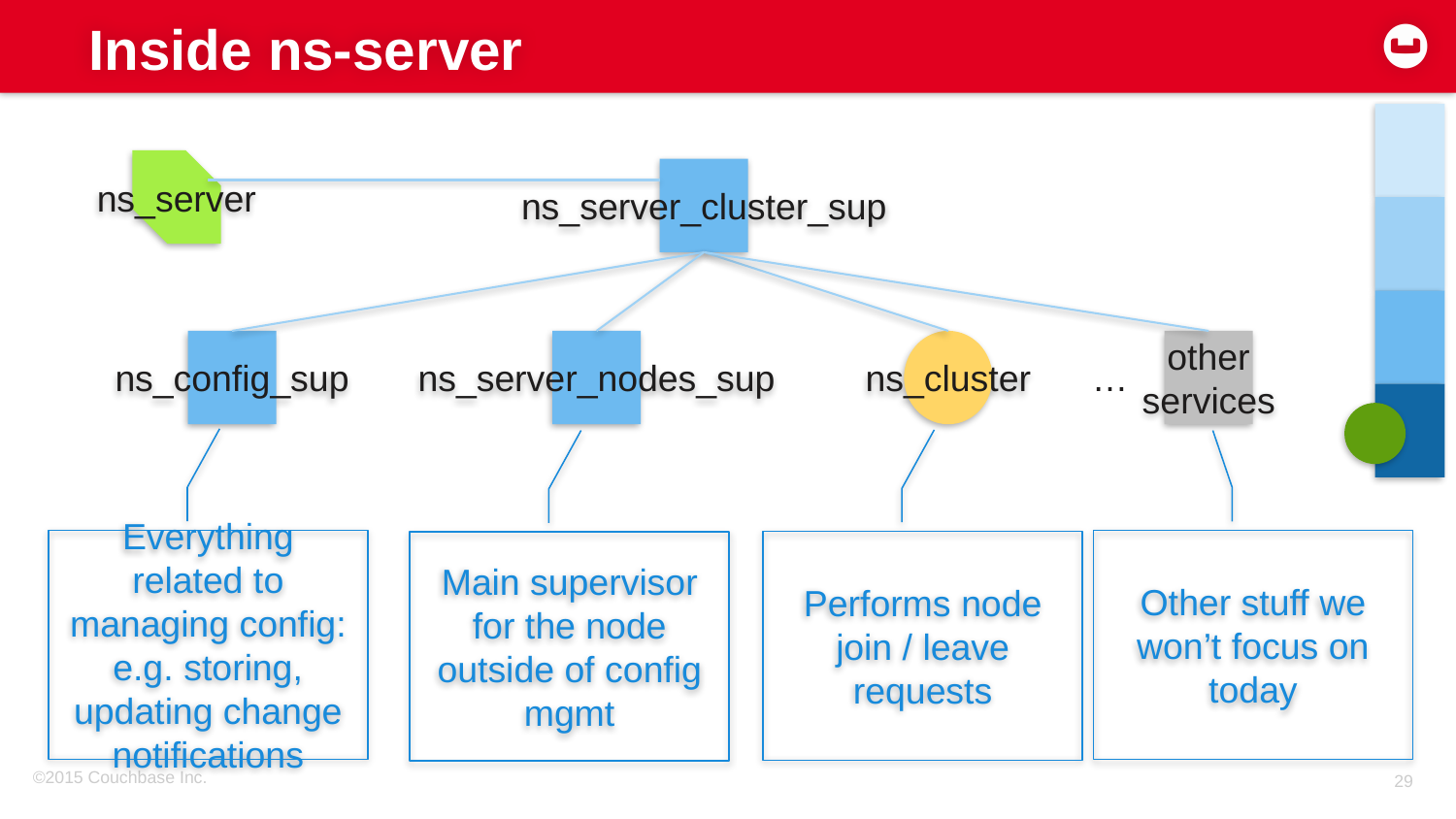

# Inside ns-server

ns_server
ns_server_cluster_sup
ns_config_sup
ns_server_nodes_sup
ns_cluster
other
services
…

Everything related to managing config: e.g. storing, updating change notifications
Other stuff we won’t focus on today
Performs node join / leave requests
Main supervisor for the node outside of config mgmt